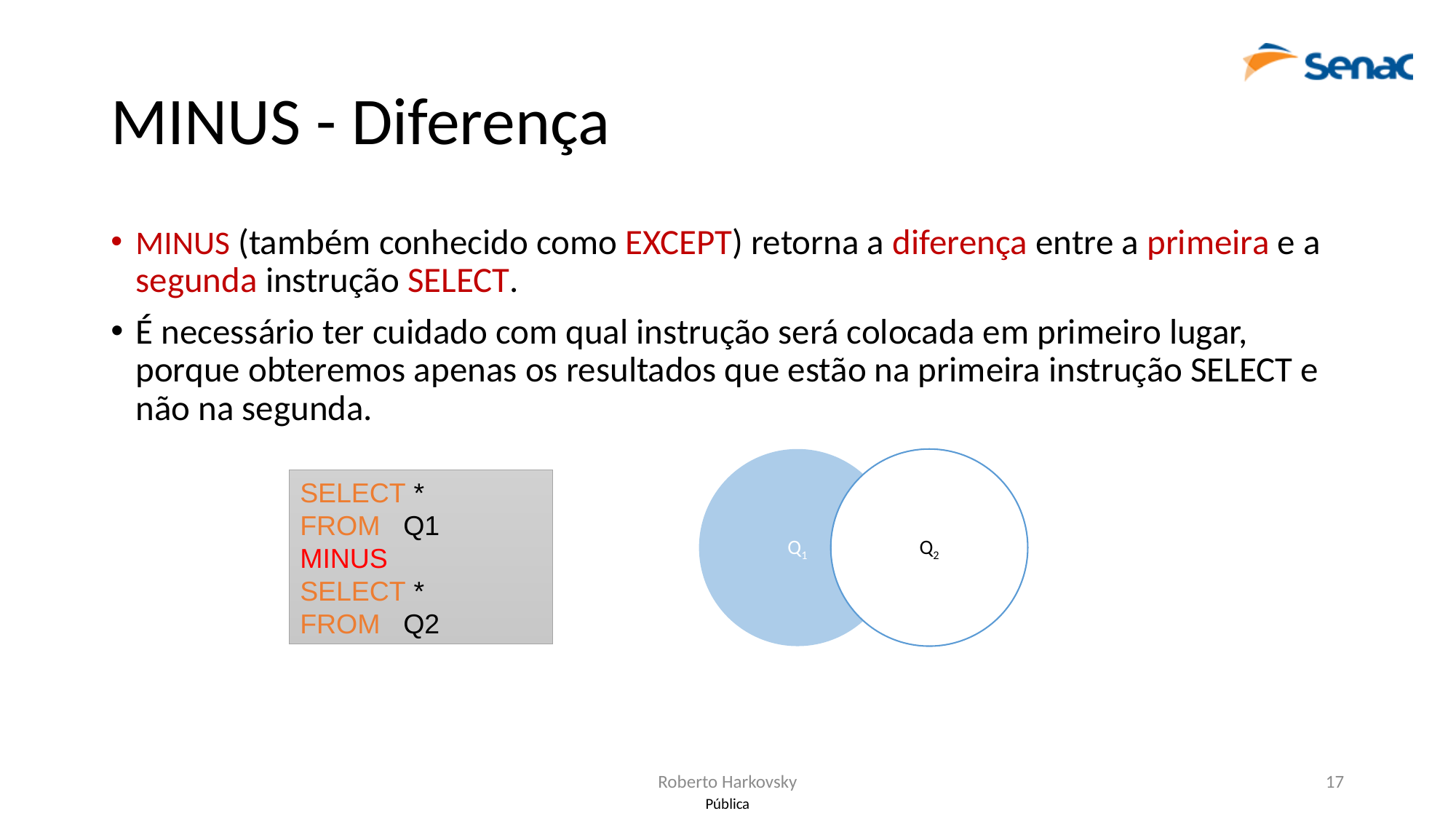

# MINUS - Diferença
MINUS (também conhecido como EXCEPT) retorna a diferença entre a primeira e a segunda instrução SELECT.
É necessário ter cuidado com qual instrução será colocada em primeiro lugar, porque obteremos apenas os resultados que estão na primeira instrução SELECT e não na segunda.
Q1
Q2
SELECT *
FROM   Q1
MINUS
SELECT *
FROM   Q2
Roberto Harkovsky
17